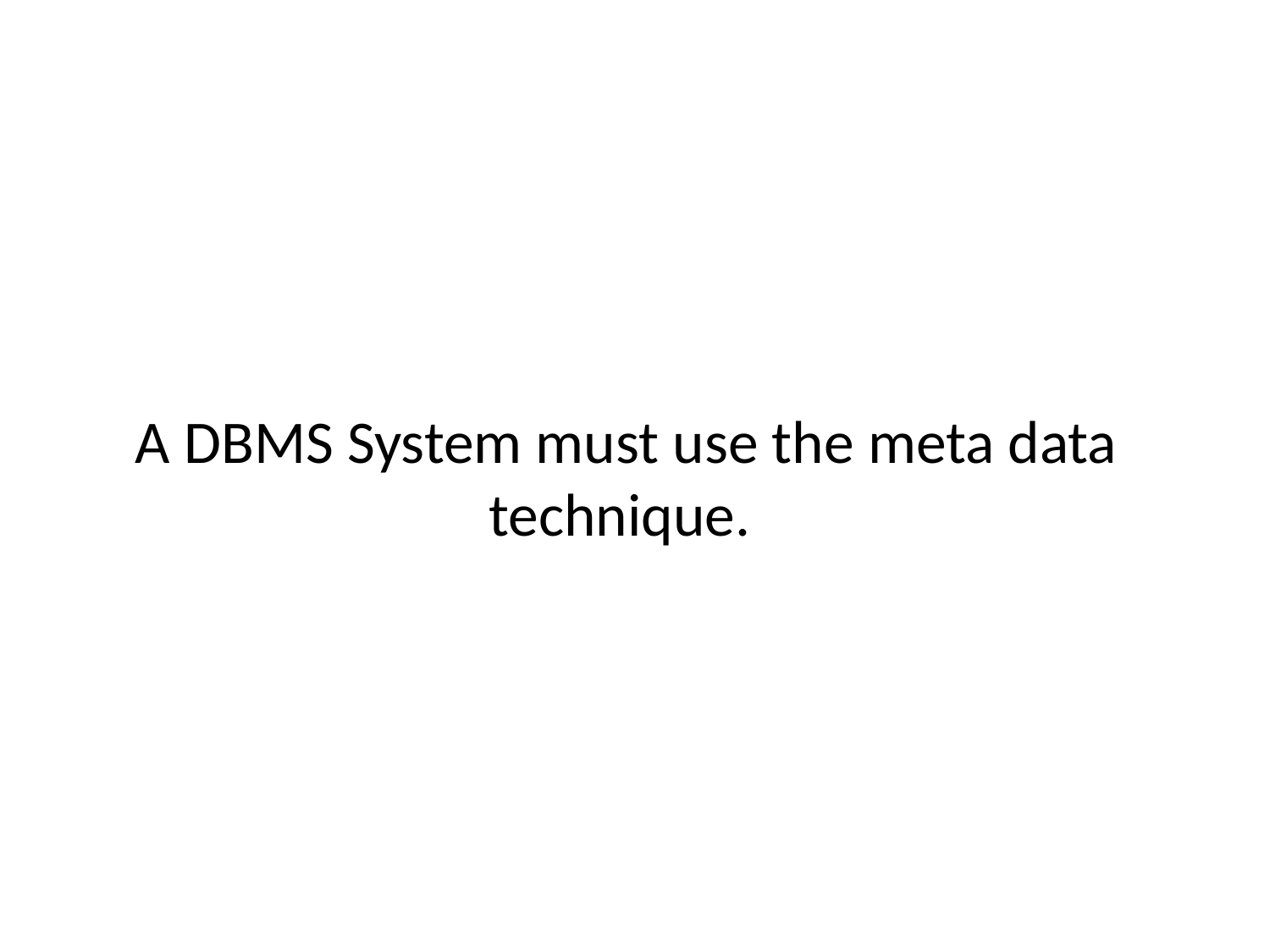

# A DBMS System must use the meta data technique.